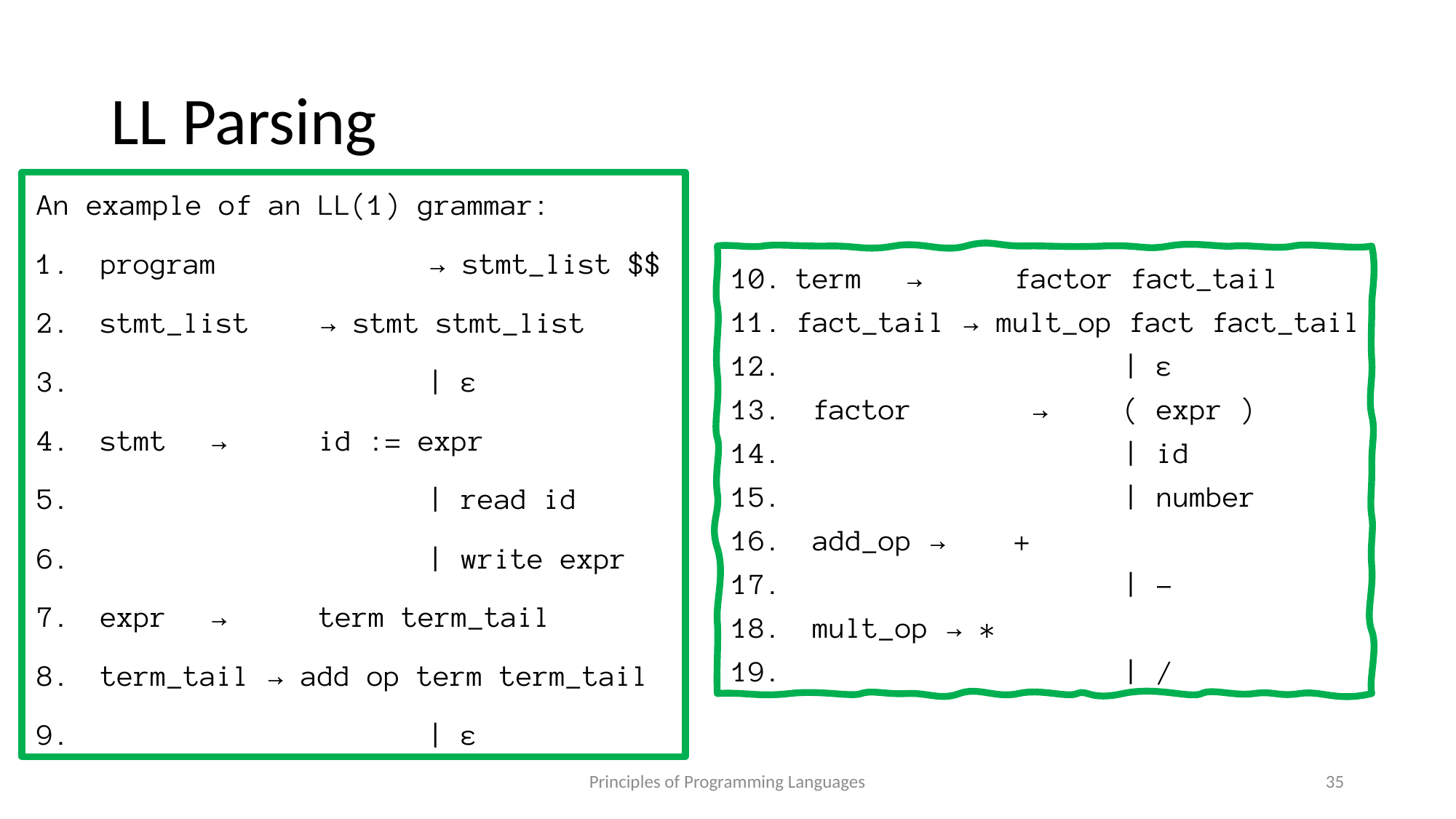

# LL Parsing
An example of an LL(1) grammar:
program 		→ stmt_list $$
stmt_list 	→ stmt stmt_list
 			| ε
stmt 	→ 	id := expr
 			| read id
 			| write expr
expr	→ 	term term_tail
term_tail → add op term term_tail
 			| ε
term	→ 	factor fact_tail
fact_tail → mult_op fact fact_tail
 			| ε
 factor	 → 	( expr )
 			| id
 			| number
 add_op → 	+
 			| -
 mult_op → *
 			| /
Principles of Programming Languages
35